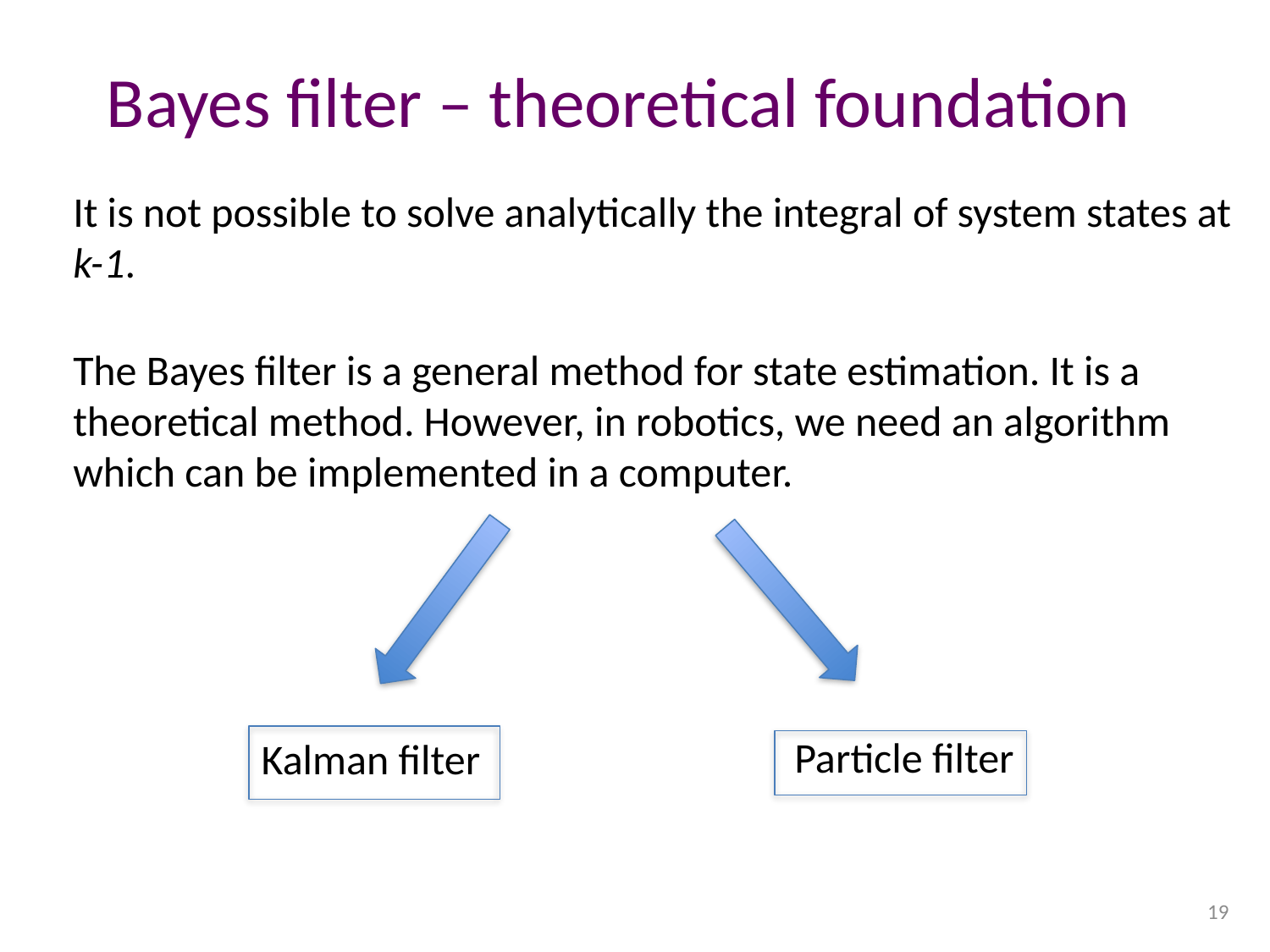

# Bayes filter – theoretical foundation
It is not possible to solve analytically the integral of system states at k-1.
The Bayes filter is a general method for state estimation. It is a theoretical method. However, in robotics, we need an algorithm which can be implemented in a computer.

Particle filter
Kalman filter

19